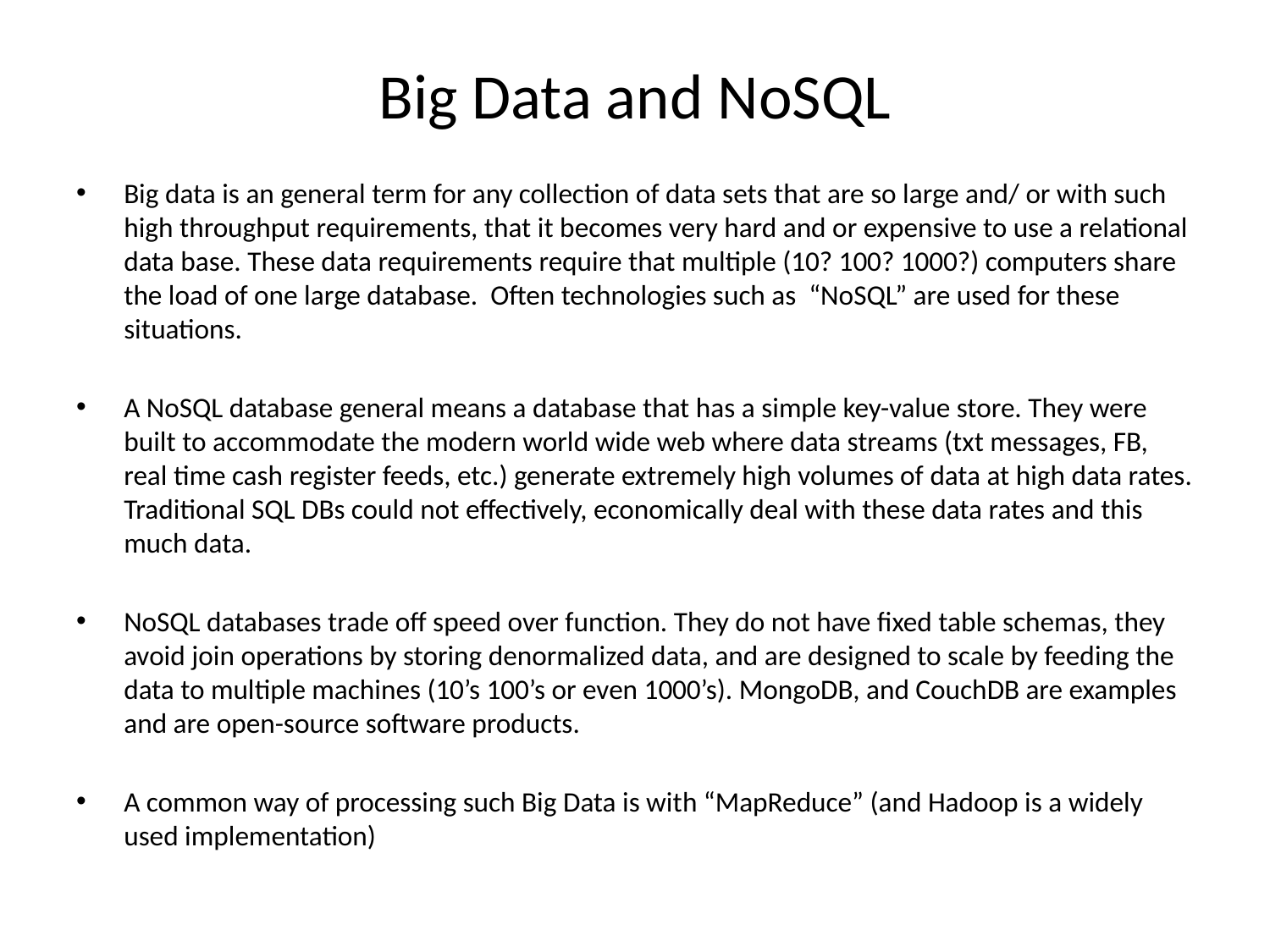

# Big Data and NoSQL
Big data is an general term for any collection of data sets that are so large and/ or with such high throughput requirements, that it becomes very hard and or expensive to use a relational data base. These data requirements require that multiple (10? 100? 1000?) computers share the load of one large database.  Often technologies such as  “NoSQL” are used for these situations.

A NoSQL database general means a database that has a simple key-value store. They were built to accommodate the modern world wide web where data streams (txt messages, FB, real time cash register feeds, etc.) generate extremely high volumes of data at high data rates. Traditional SQL DBs could not effectively, economically deal with these data rates and this much data.

NoSQL databases trade off speed over function. They do not have fixed table schemas, they avoid join operations by storing denormalized data, and are designed to scale by feeding the data to multiple machines (10’s 100’s or even 1000’s). MongoDB, and CouchDB are examples and are open-source software products.

A common way of processing such Big Data is with “MapReduce” (and Hadoop is a widely used implementation)